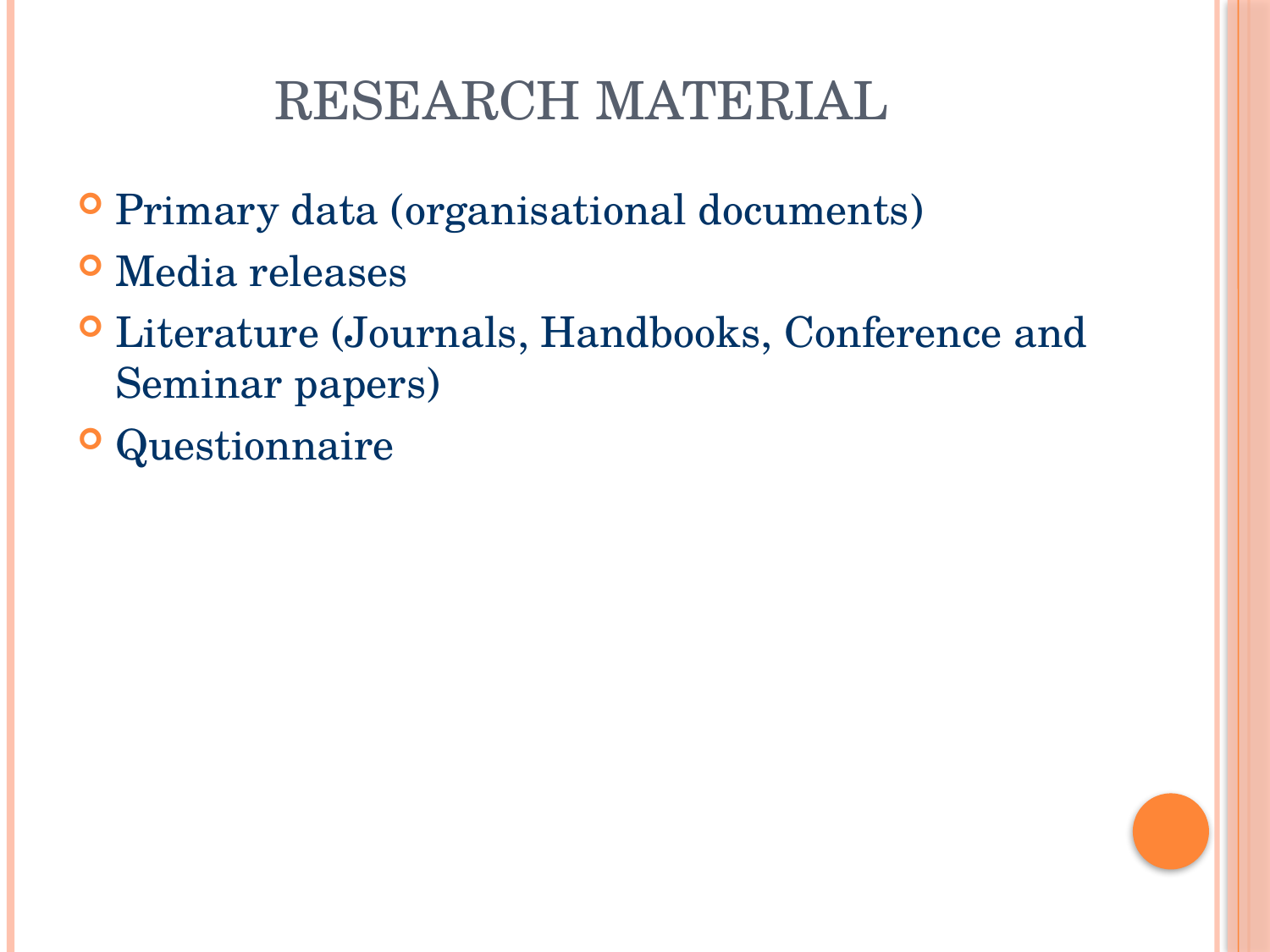

# RESEARCH MATERIAL
Primary data (organisational documents)
Media releases
Literature (Journals, Handbooks, Conference and Seminar papers)
Questionnaire